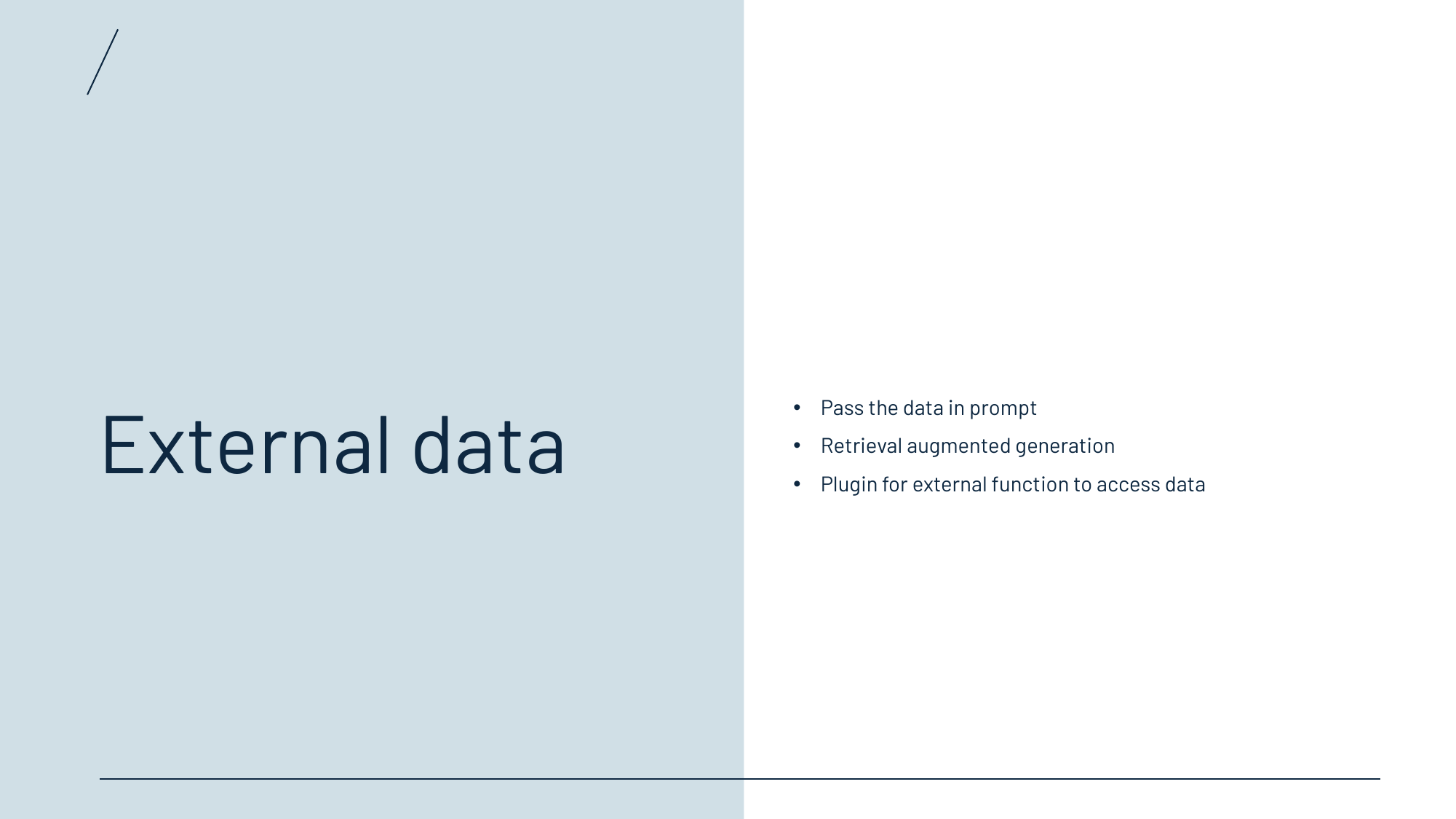

# External data
Pass the data in prompt
Retrieval augmented generation
Plugin for external function to access data